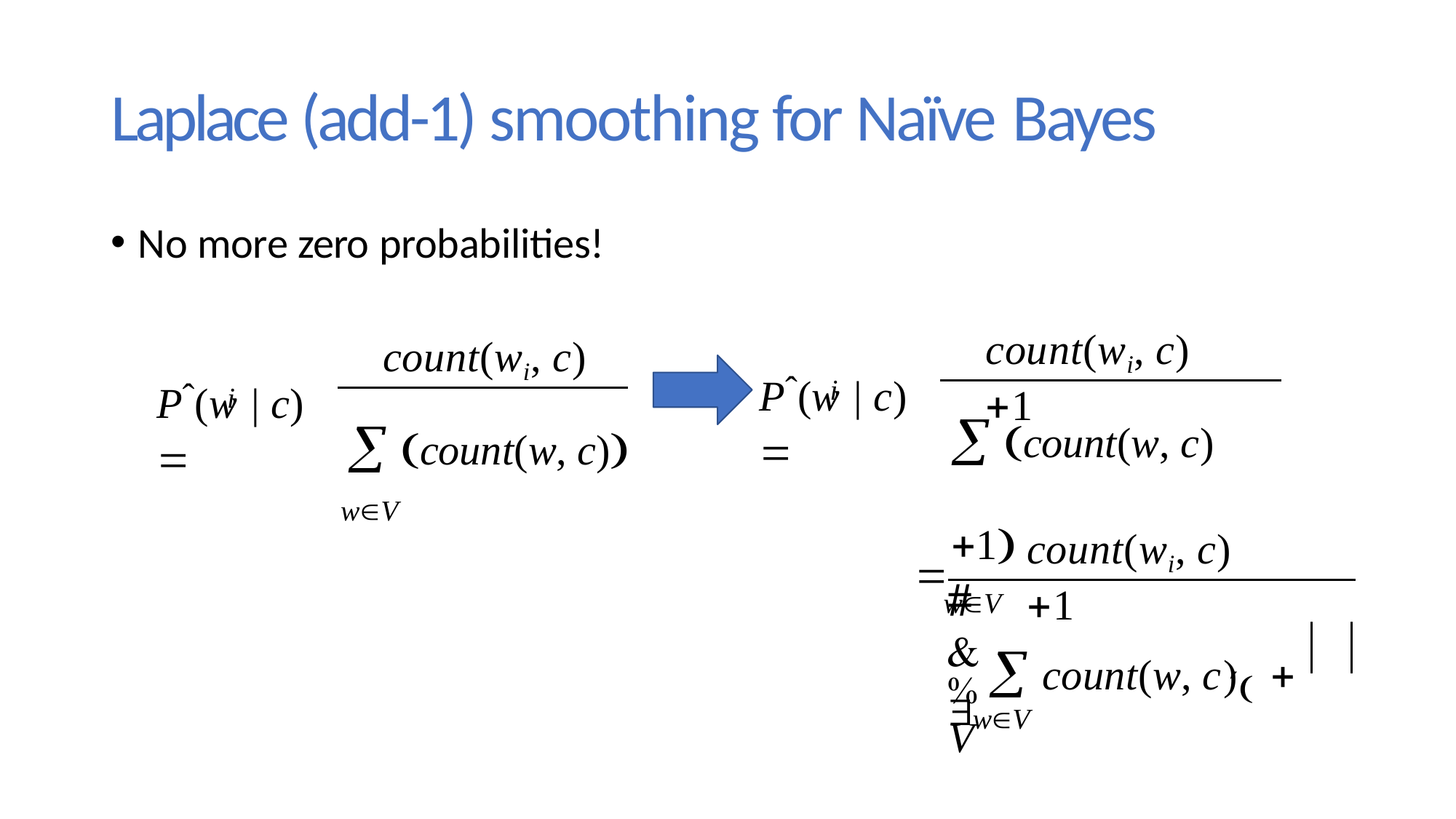

# Laplace (add-1) smoothing for Naïve Bayes
No more zero probabilities!
count(wi, c) +1
count(wi, c)
∑ (count(w, c) +1)
w∈V
Pˆ(w	| c) =
∑ (count(w, c))
w∈V
Pˆ(w	| c) =

i
i

count(wi, c) +1
=
#	&

% ∑ count(w, c)(	+	V

′
∃w∈V